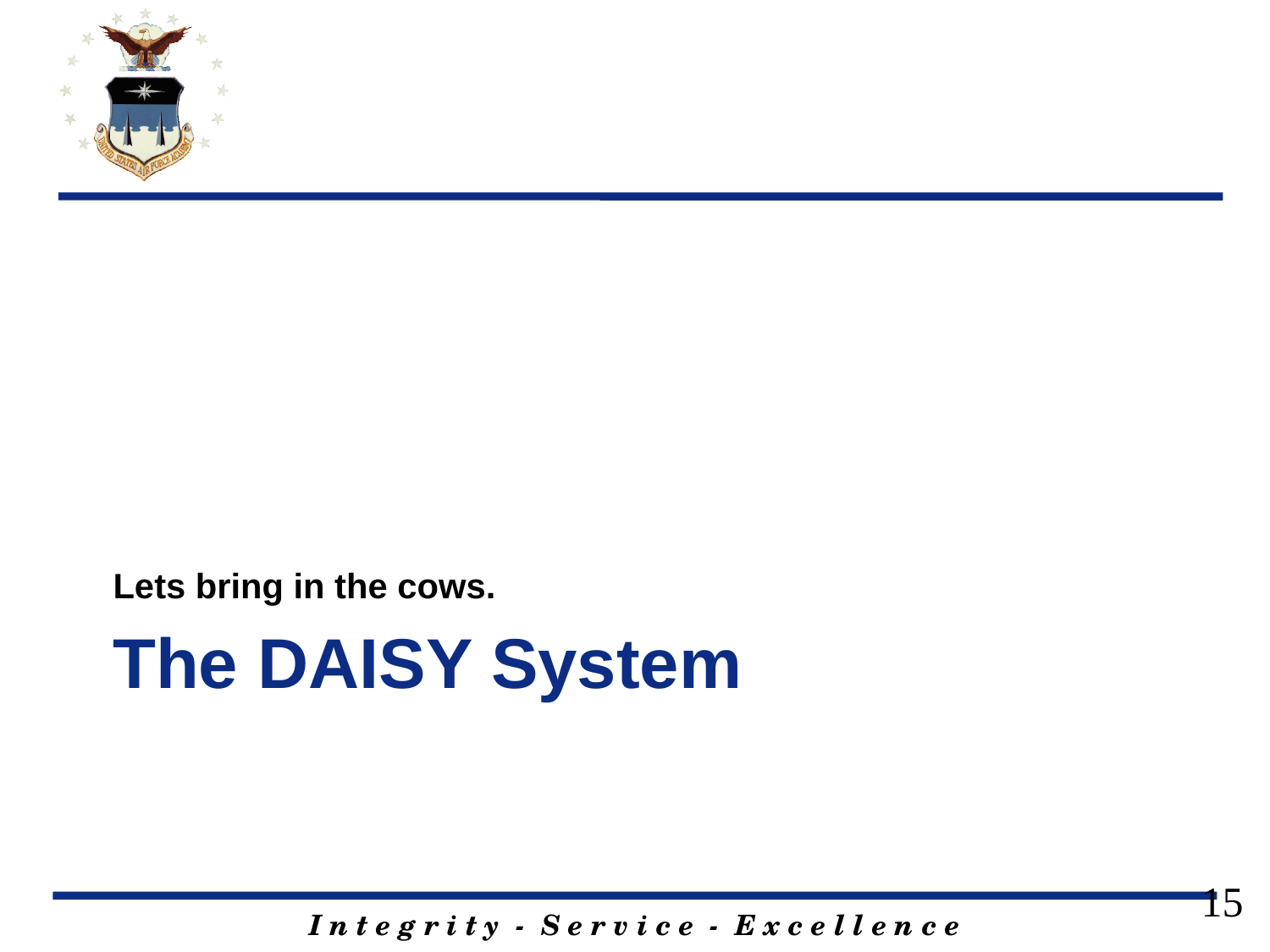

Lets bring in the cows.
# The DAISY System
15